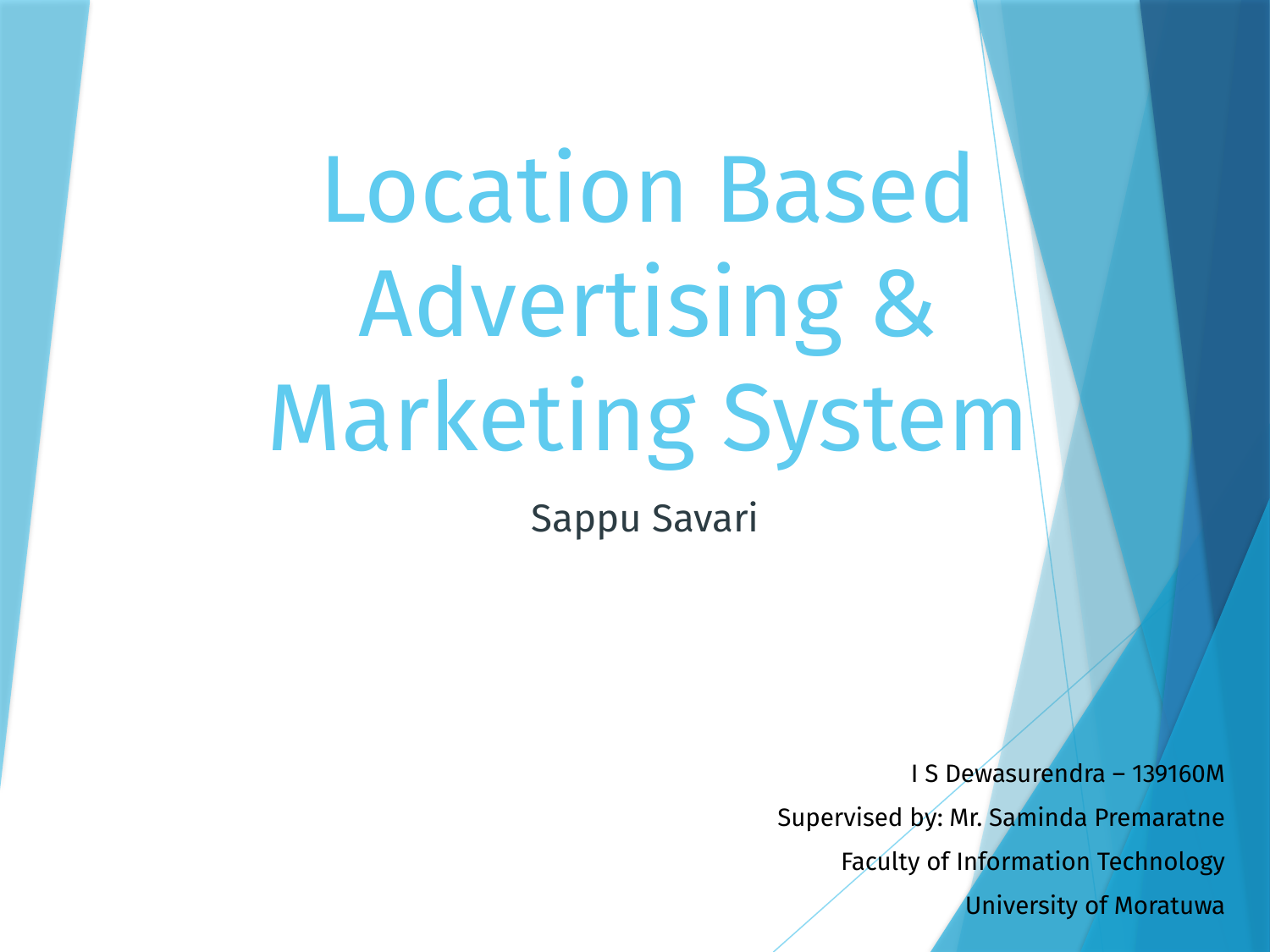

# Location Based Advertising & Marketing System
Sappu Savari
I S Dewasurendra – 139160M
Supervised by: Mr. Saminda Premaratne
Faculty of Information Technology
University of Moratuwa